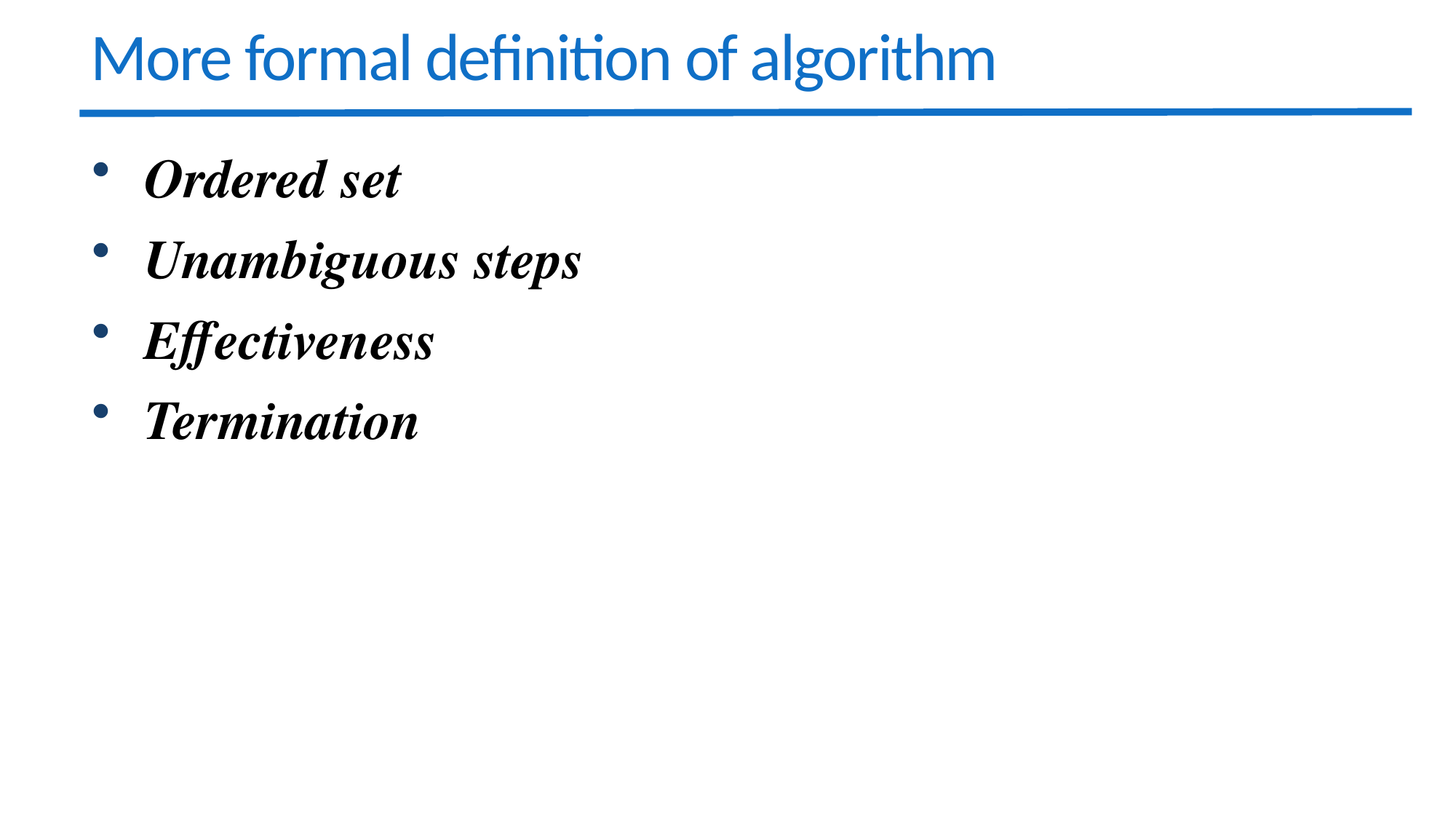

# More formal definition of algorithm
Ordered set
Unambiguous steps
Effectiveness
Termination